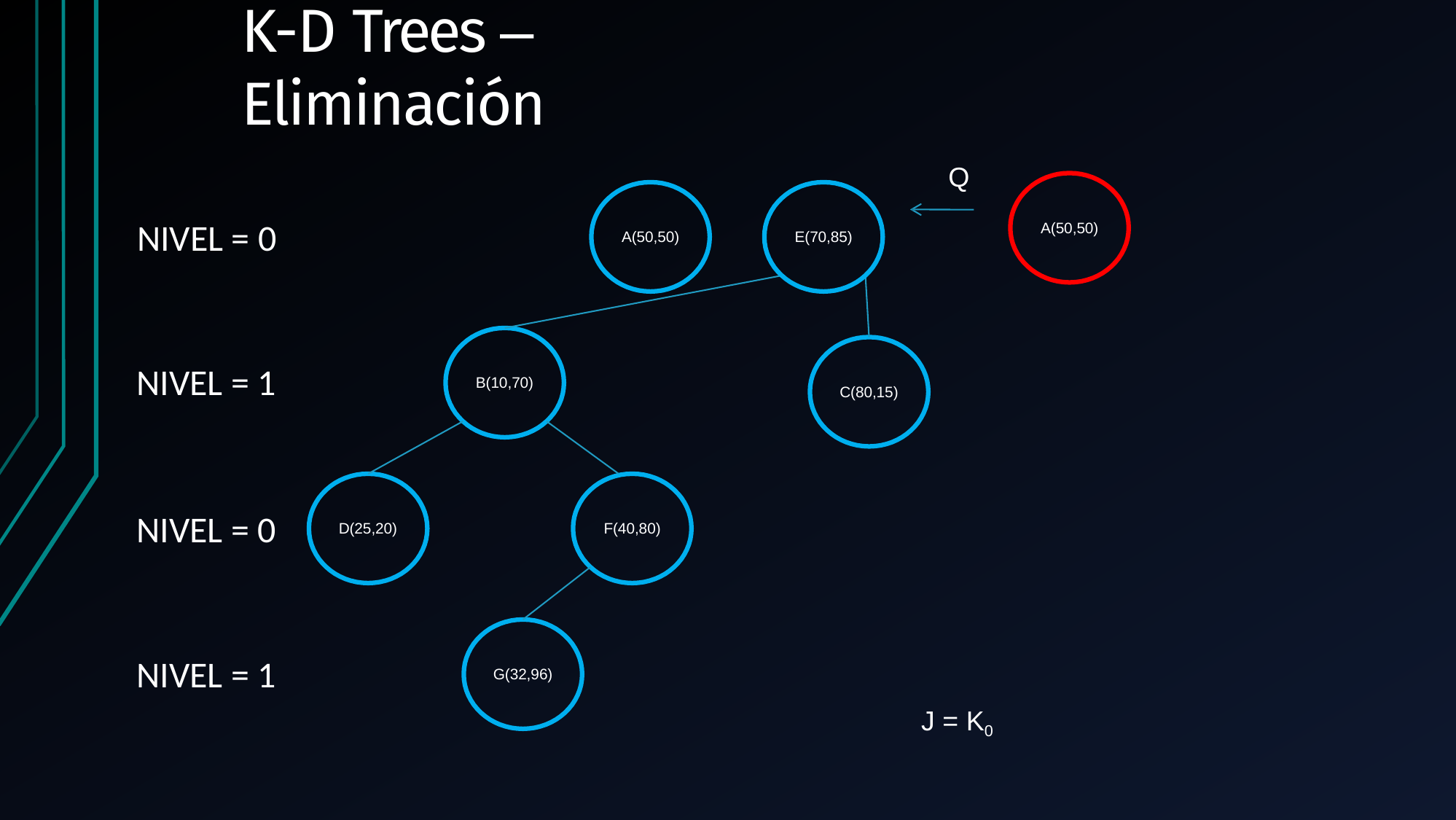

# K-D Trees – Eliminación
Q

NIVEL = 0
A(50,50)
A(50,50)
E(70,85)

NIVEL = 1
B(10,70)
C(80,15)

NIVEL = 0
D(25,20)
F(40,80)

NIVEL = 1
G(32,96)
J = K0